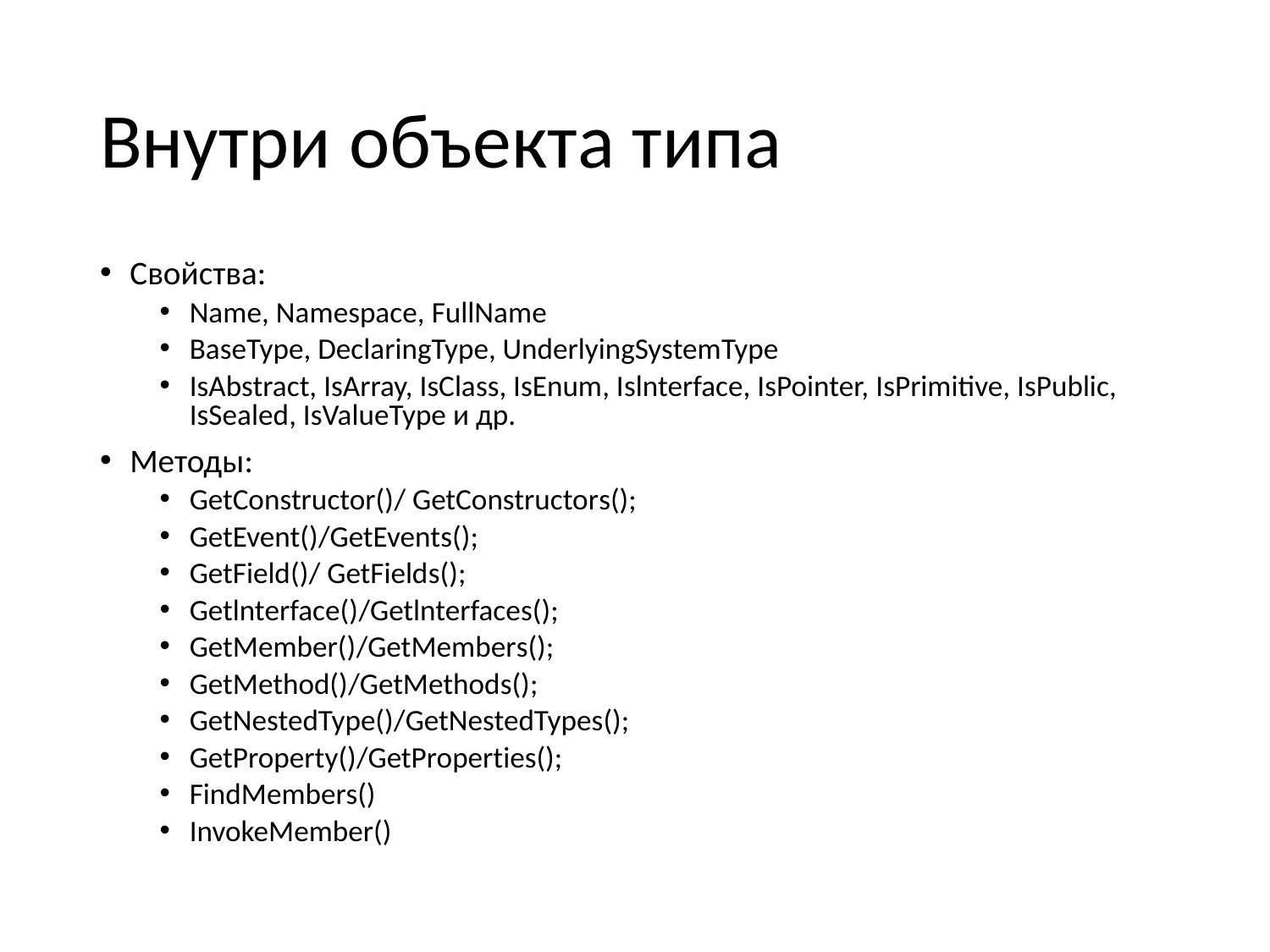

# Внутри объекта типа
Свойства:
Name, Namespace, FullName
BaseType, DeclaringType, UnderlyingSystemType
IsAbstract, IsArray, IsClass, IsEnum, Islnterface, IsPointer, IsPrimitive, IsPublic, IsSealed, IsValueType и др.
Методы:
GetConstructor()/ GetConstructors();
GetEvent()/GetEvents();
GetField()/ GetFields();
Getlnterface()/Getlnterfaces();
GetMember()/GetMembers();
GetMethod()/GetMethods();
GetNestedType()/GetNestedTypes();
GetProperty()/GetProperties();
FindMembers()
InvokeMember()